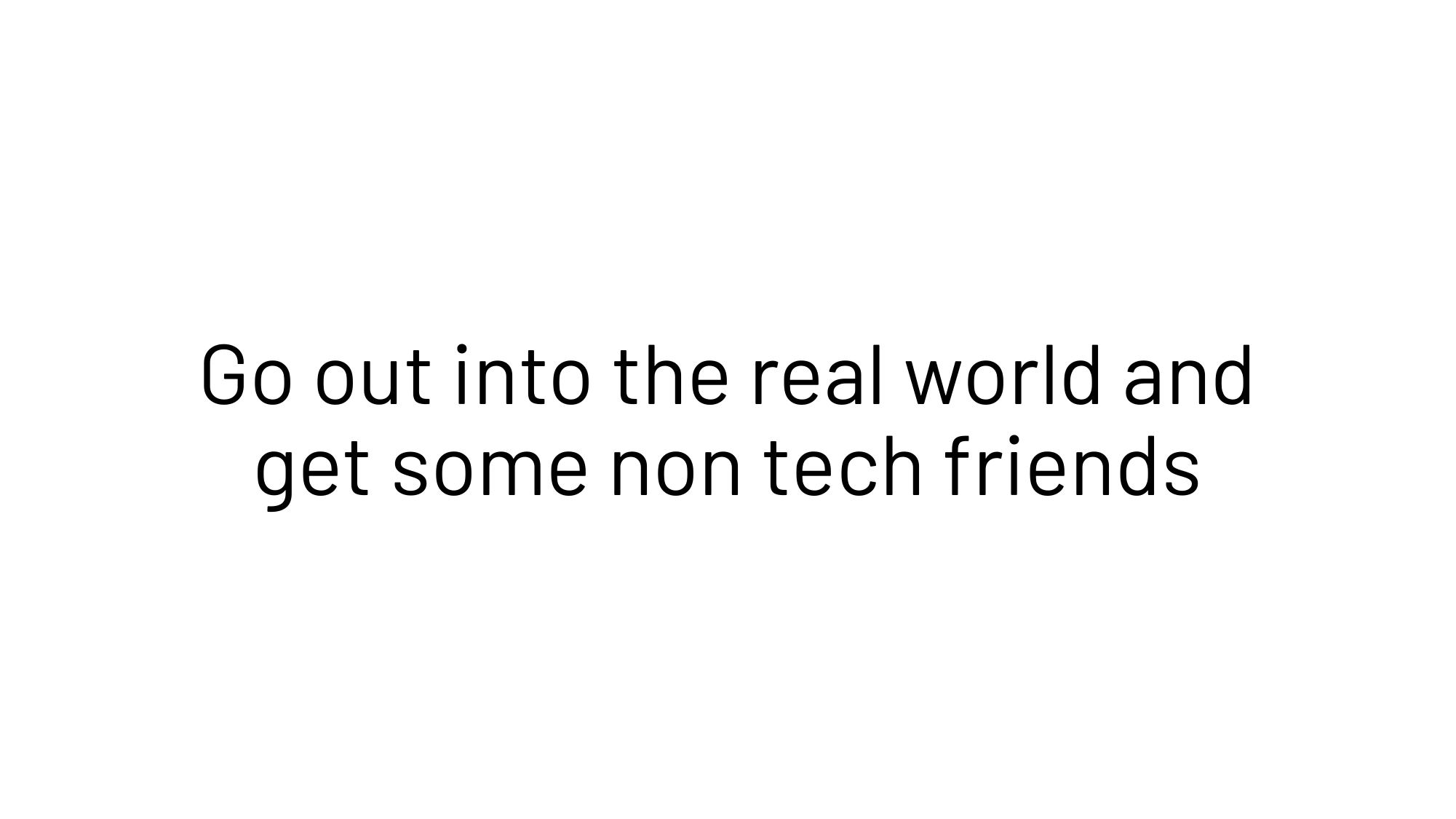

# Go out into the real world and get some non tech friends